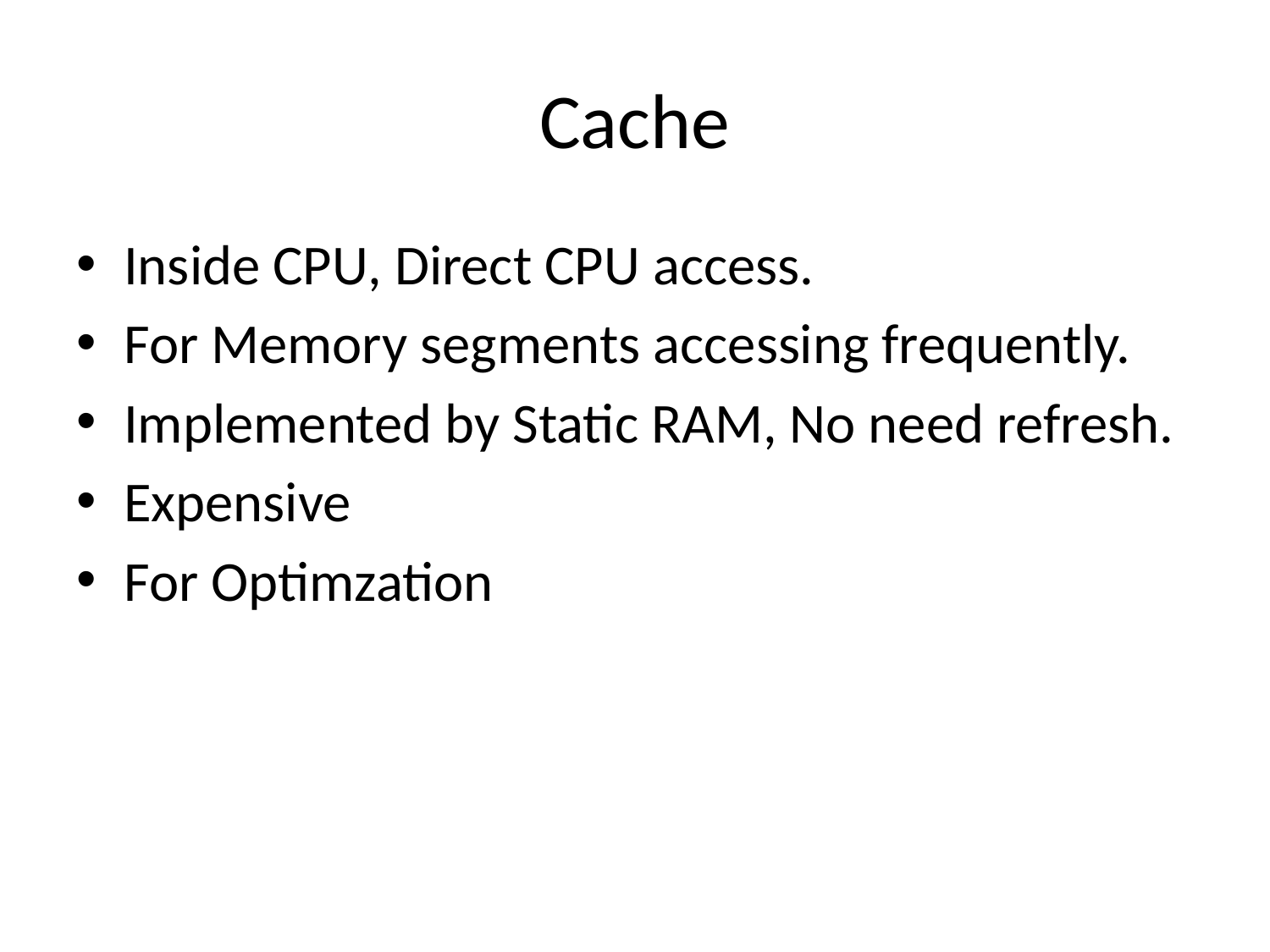

# Cache
Inside CPU, Direct CPU access.
For Memory segments accessing frequently.
Implemented by Static RAM, No need refresh.
Expensive
For Optimzation